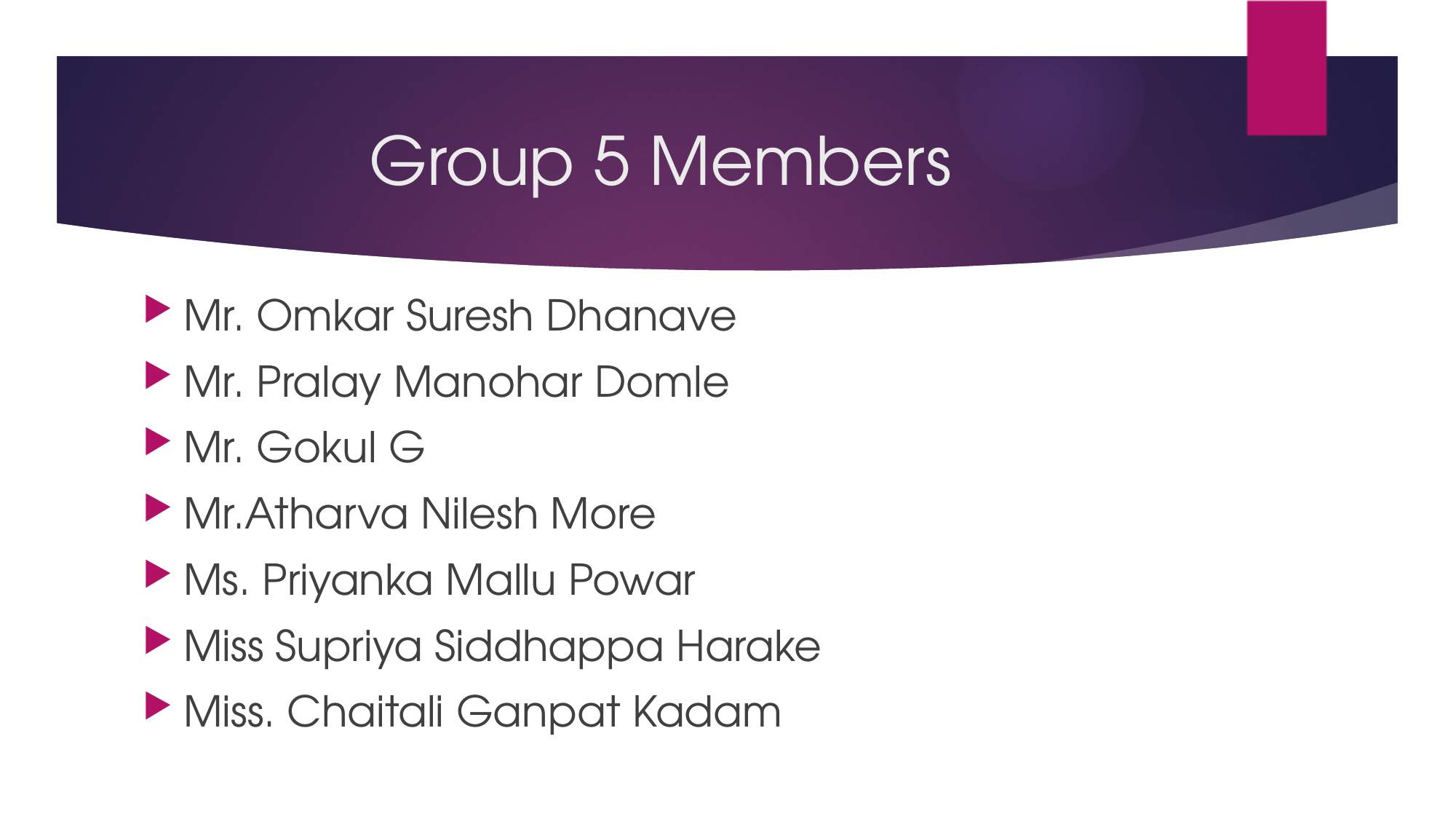

# Group 5 Members
Mr. Omkar Suresh Dhanave
Mr. Pralay Manohar Domle
Mr. Gokul G
Mr.Atharva Nilesh More
Ms. Priyanka Mallu Powar
Miss Supriya Siddhappa Harake
Miss. Chaitali Ganpat Kadam